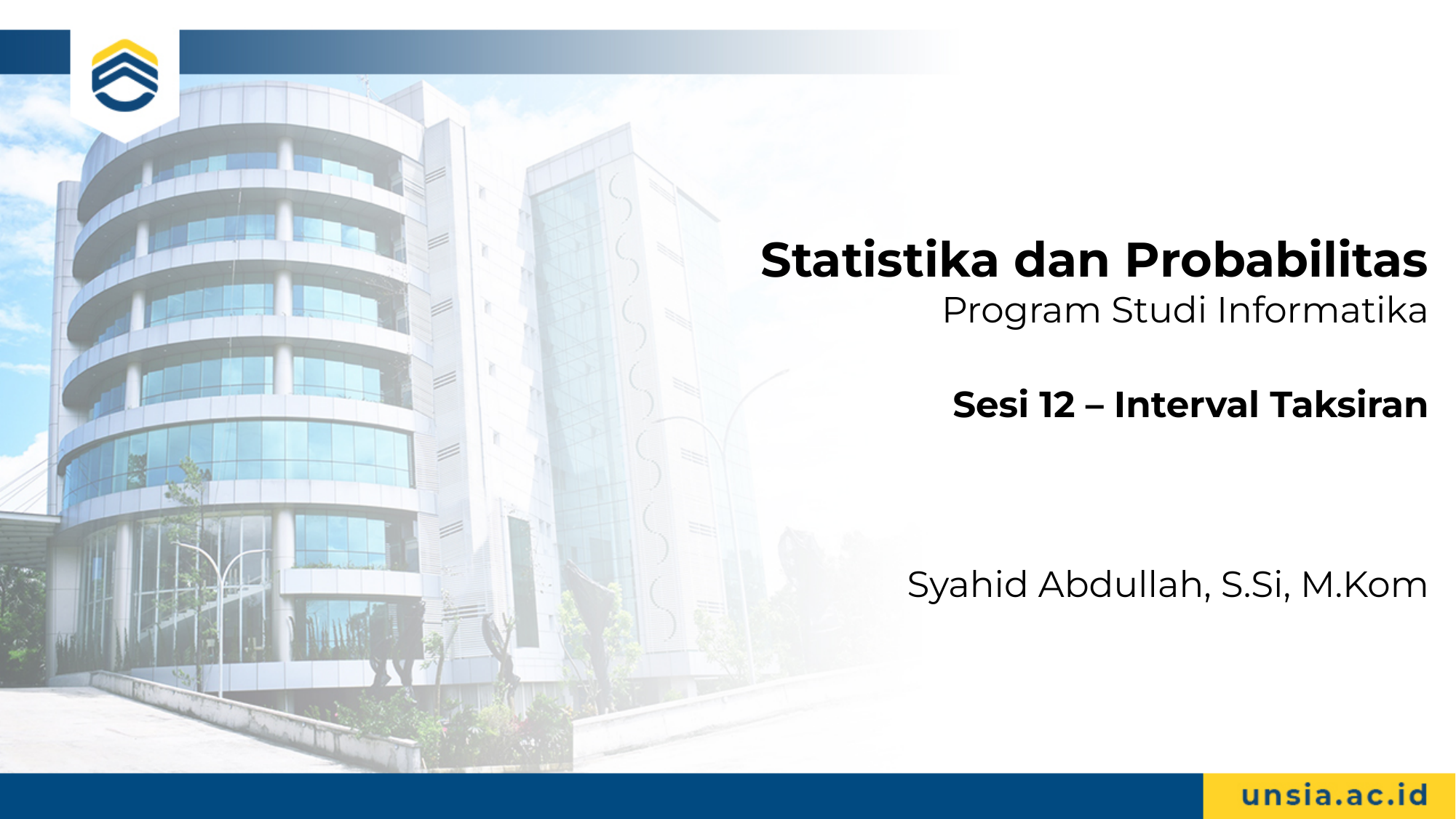

# Statistika dan Probabilitas Program Studi Informatika Sesi 12 – Interval Taksiran
Syahid Abdullah, S.Si, M.Kom